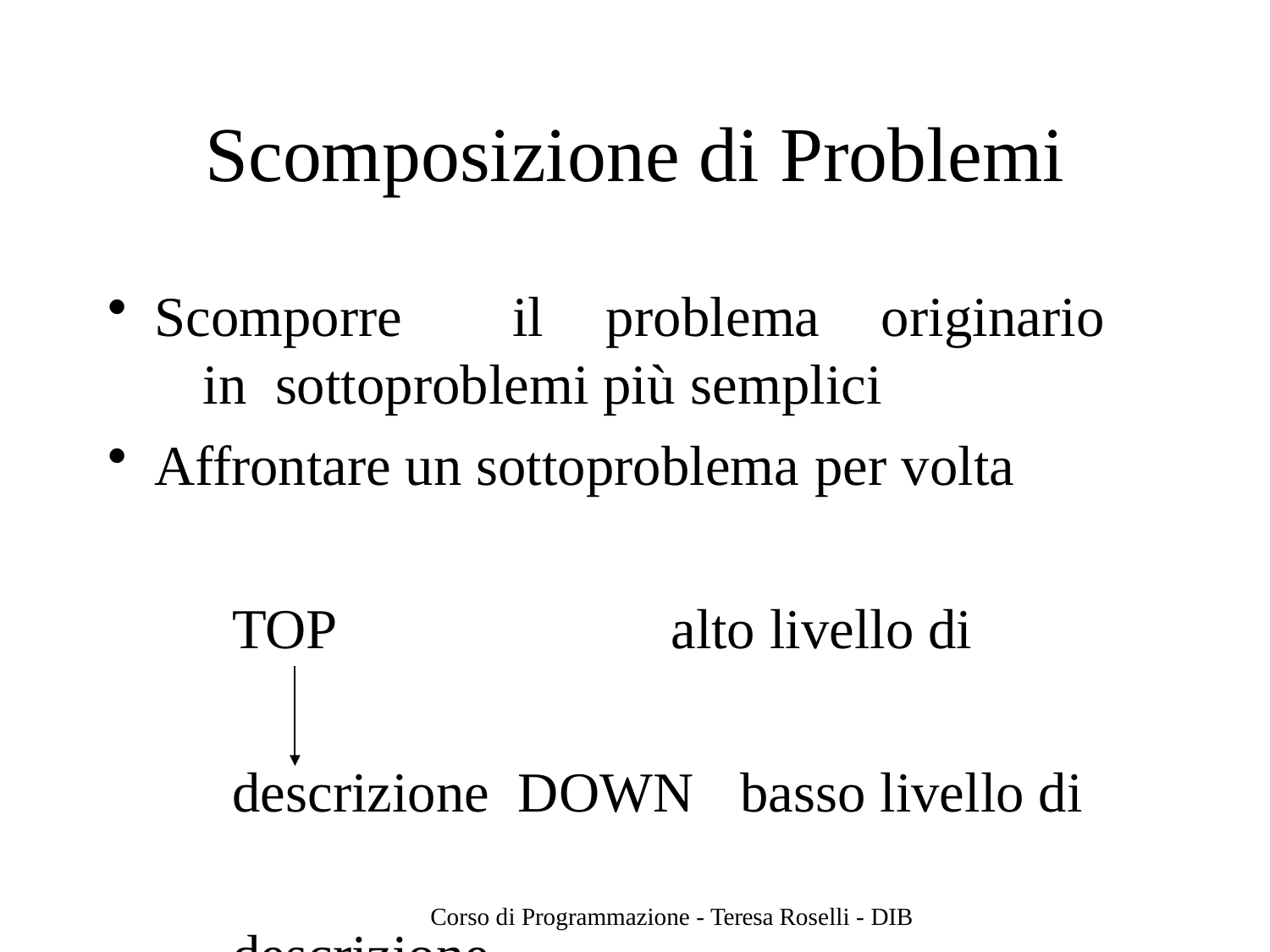

# Scomposizione di Problemi
Scomporre	il	problema	originario	in  sottoproblemi più semplici
Affrontare un sottoproblema per volta
TOP	alto livello di descrizione  DOWN	basso livello di descrizione

Corso di Programmazione - Teresa Roselli - DIB